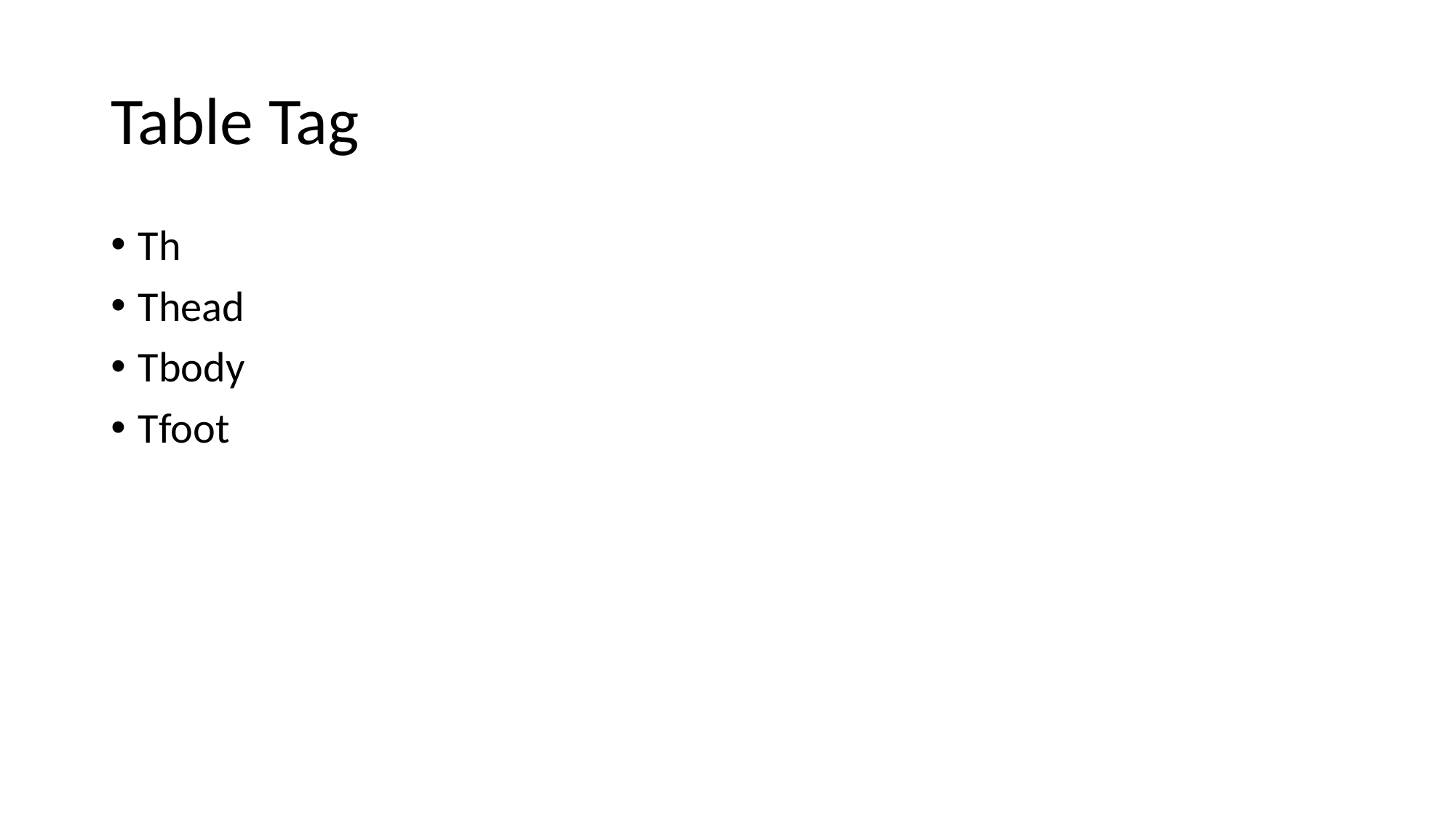

# Table Tag
Th
Thead
Tbody
Tfoot